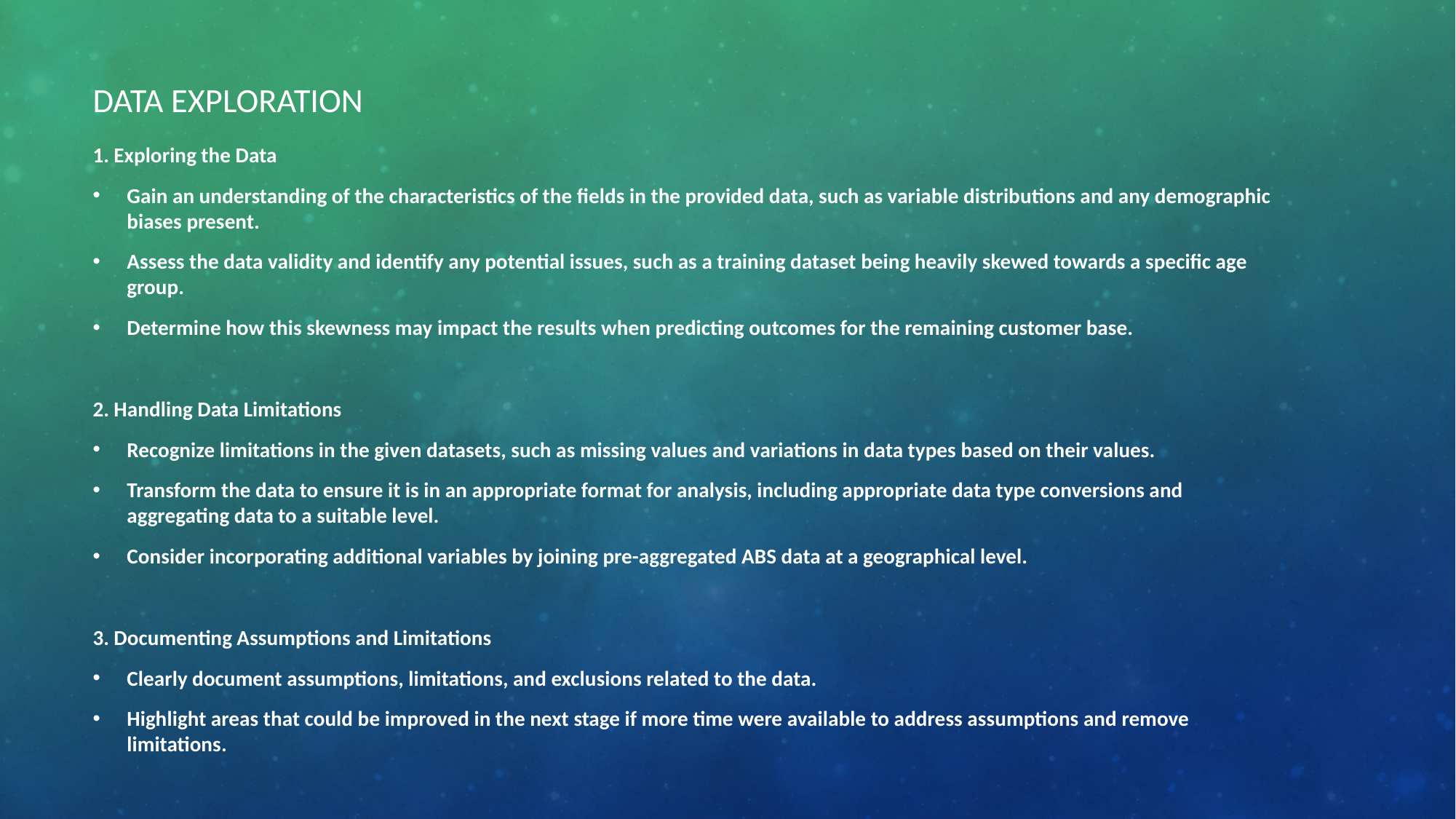

# Data Exploration

1. Exploring the Data
Gain an understanding of the characteristics of the fields in the provided data, such as variable distributions and any demographic biases present.
Assess the data validity and identify any potential issues, such as a training dataset being heavily skewed towards a specific age group.
Determine how this skewness may impact the results when predicting outcomes for the remaining customer base.

2. Handling Data Limitations
Recognize limitations in the given datasets, such as missing values and variations in data types based on their values.
Transform the data to ensure it is in an appropriate format for analysis, including appropriate data type conversions and aggregating data to a suitable level.
Consider incorporating additional variables by joining pre-aggregated ABS data at a geographical level.

3. Documenting Assumptions and Limitations
Clearly document assumptions, limitations, and exclusions related to the data.
Highlight areas that could be improved in the next stage if more time were available to address assumptions and remove limitations.